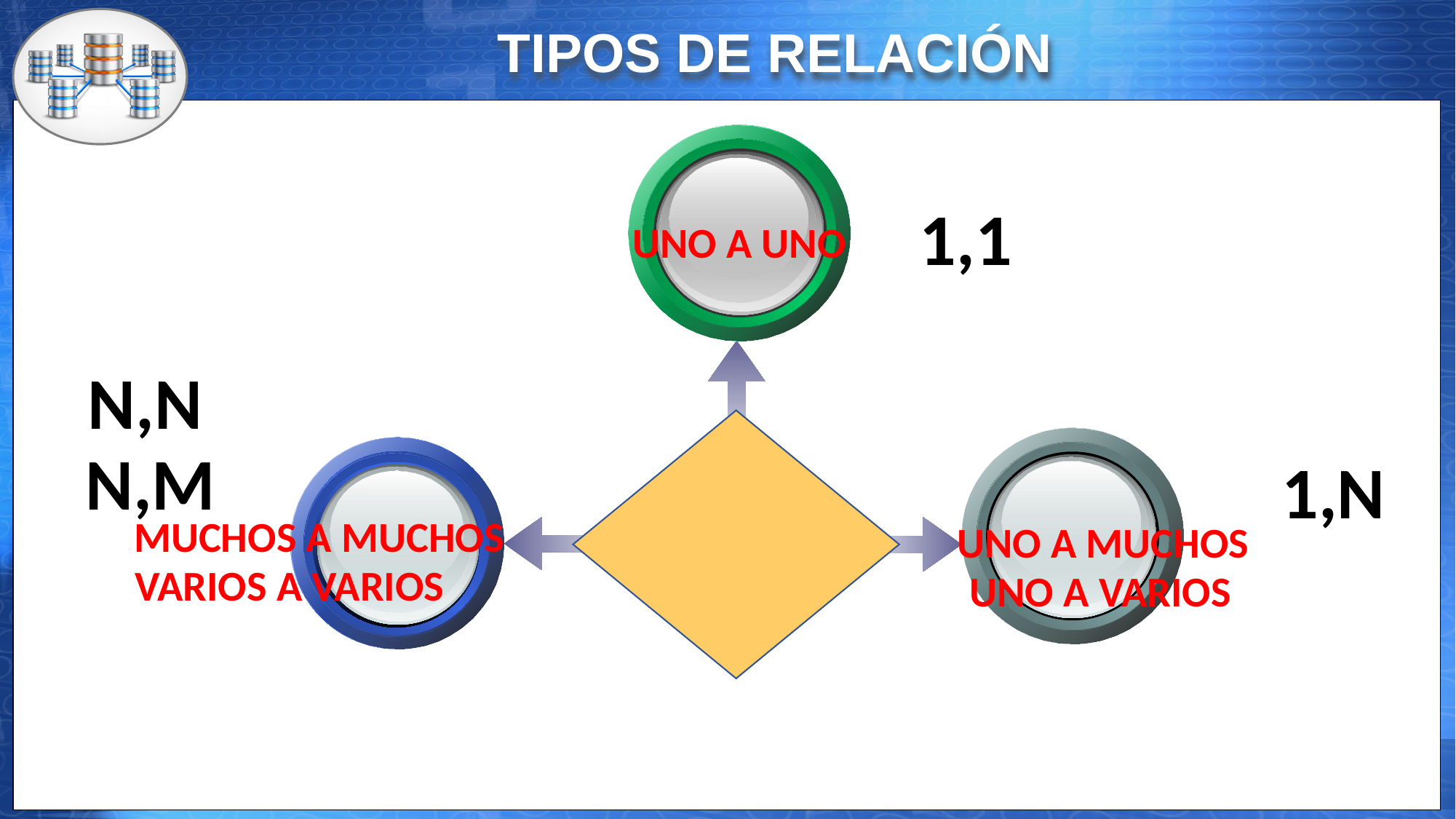

TIPOS DE RELACIÓN

1,1
UNO A UNO
N,N

N,M

1,N
MUCHOS A MUCHOS
UNO A MUCHOS

VARIOS A VARIOS
UNO A VARIOS